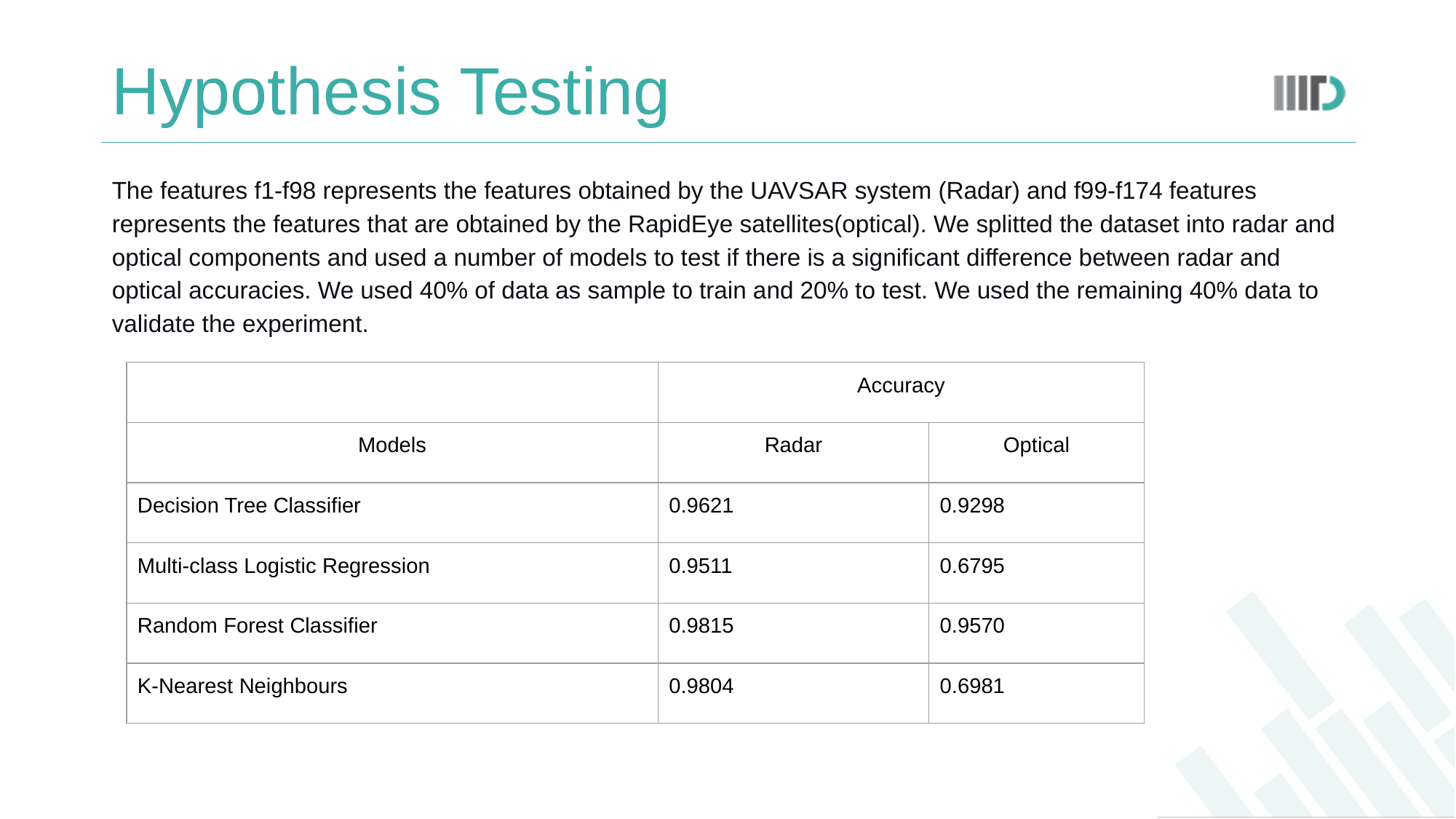

# Hypothesis Testing
The features f1-f98 represents the features obtained by the UAVSAR system (Radar) and f99-f174 features represents the features that are obtained by the RapidEye satellites(optical). We splitted the dataset into radar and optical components and used a number of models to test if there is a significant difference between radar and optical accuracies. We used 40% of data as sample to train and 20% to test. We used the remaining 40% data to validate the experiment.

|  | Accuracy |  |
| --- | --- | --- |
| Models | Radar | Optical |
| Decision Tree Classifier | 0.9621 | 0.9298 |
| Multi-class Logistic Regression | 0.9511 | 0.6795 |
| Random Forest Classifier | 0.9815 | 0.9570 |
| K-Nearest Neighbours | 0.9804 | 0.6981 |